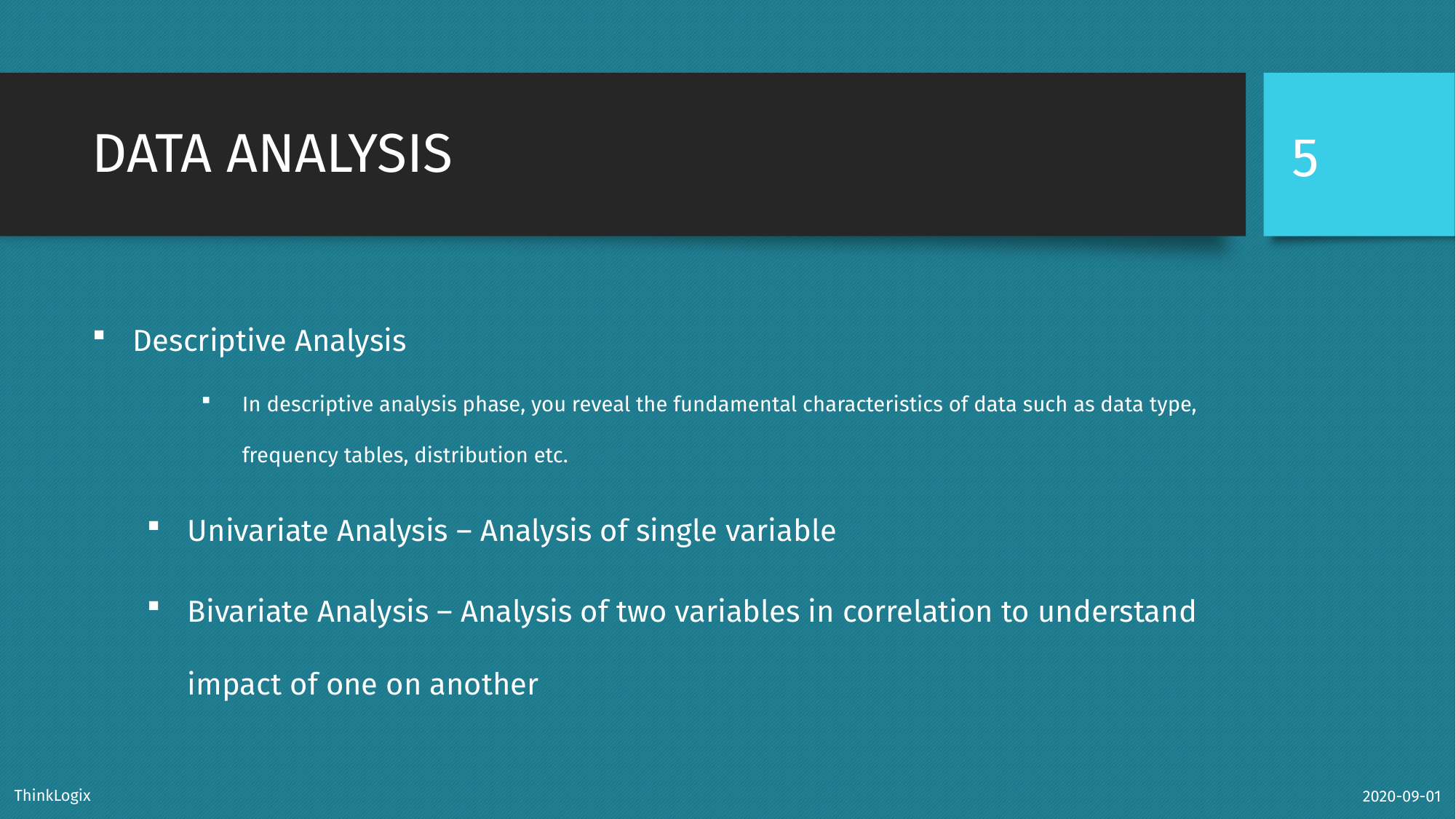

5
# DATA ANALYSIS
Descriptive Analysis
In descriptive analysis phase, you reveal the fundamental characteristics of data such as data type, frequency tables, distribution etc.
Univariate Analysis – Analysis of single variable
Bivariate Analysis – Analysis of two variables in correlation to understand impact of one on another
ThinkLogix
2020-09-01